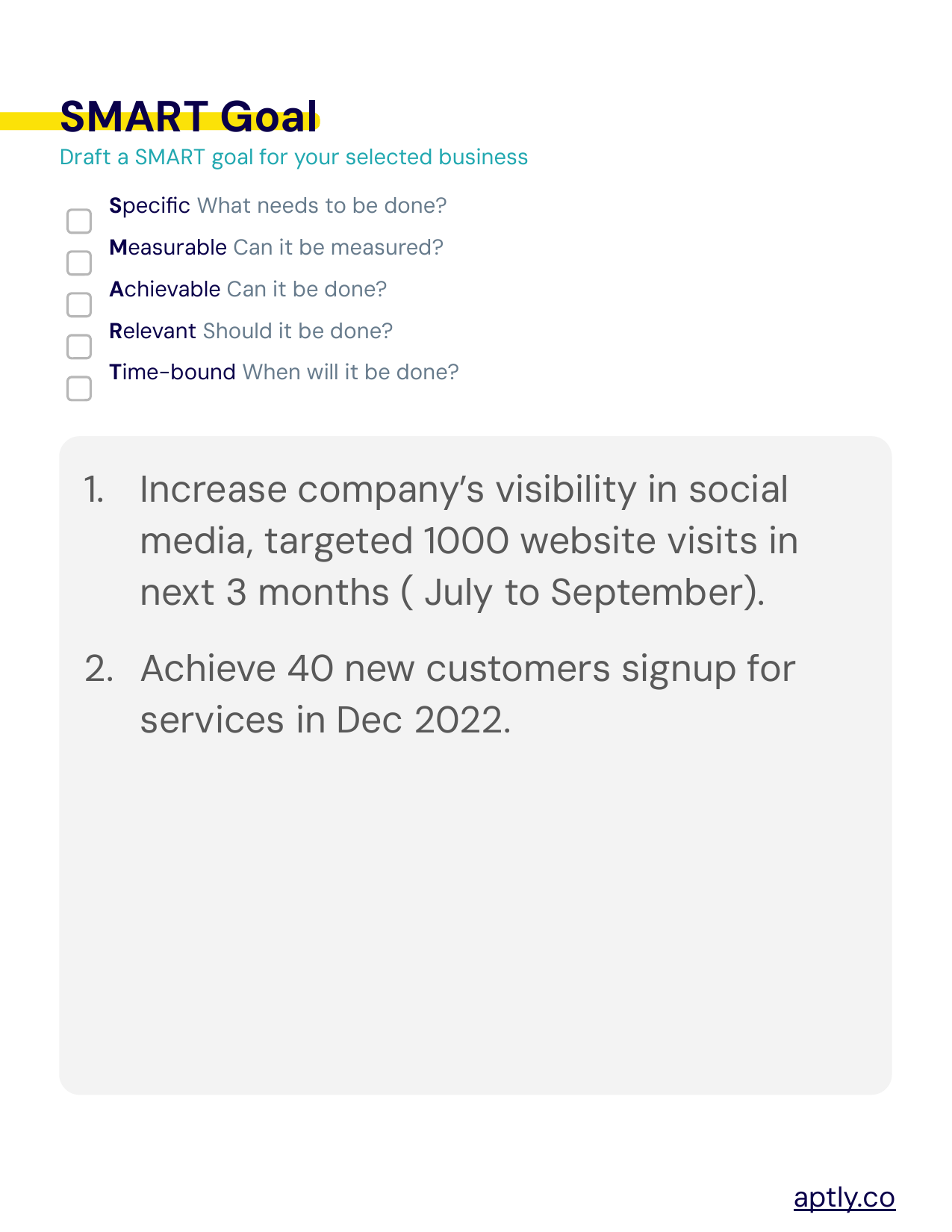

Increase company’s visibility in social media, targeted 1000 website visits in next 3 months ( July to September).
Achieve 40 new customers signup for services in Dec 2022.